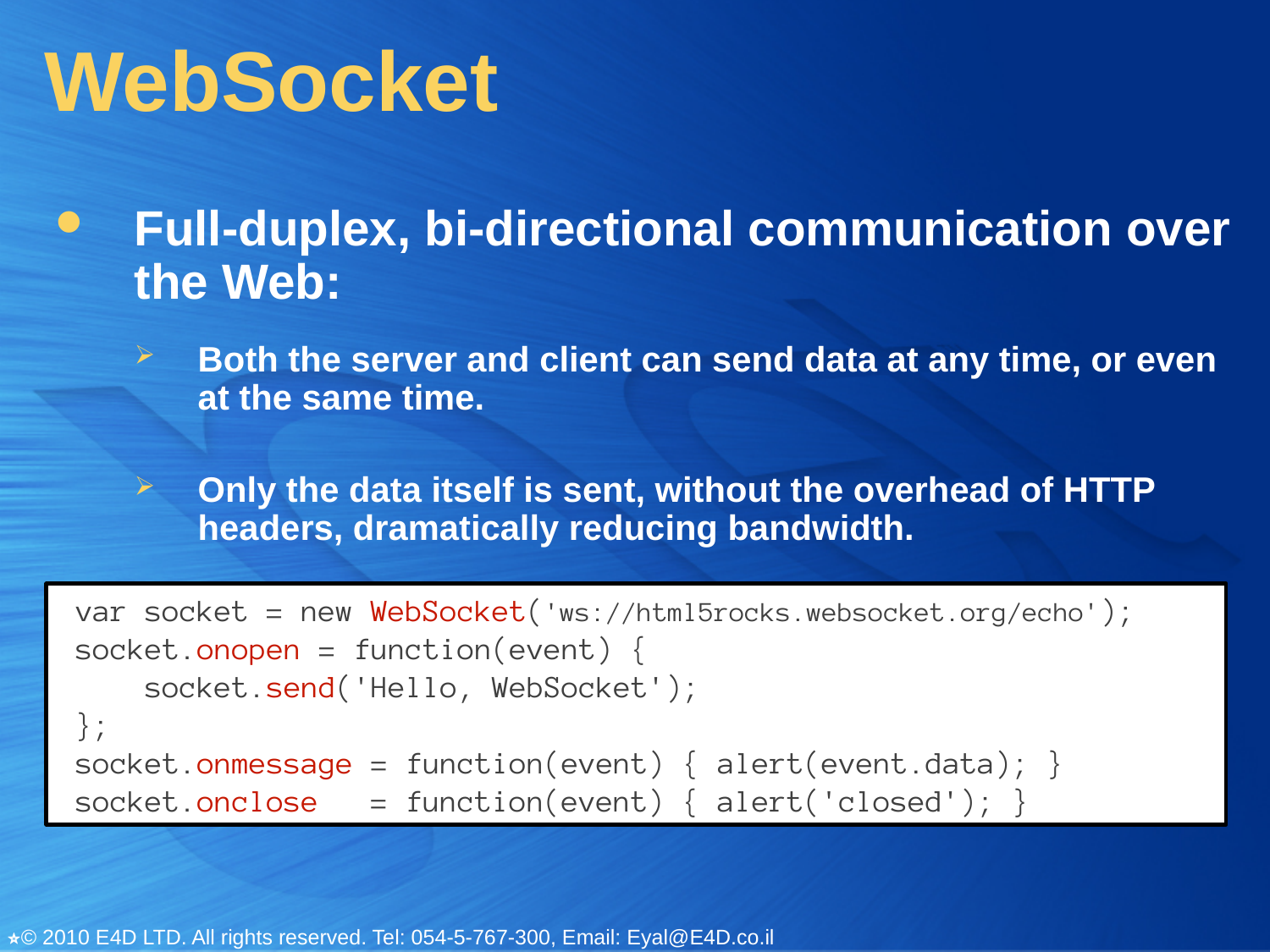

# WebSocket
Full-duplex, bi-directional communication over the Web:
Both the server and client can send data at any time, or even at the same time.

Only the data itself is sent, without the overhead of HTTP headers, dramatically reducing bandwidth.
 var socket = new WebSocket('ws://html5rocks.websocket.org/echo');
 socket.onopen = function(event) {
     socket.send('Hello, WebSocket');
 };
 socket.onmessage = function(event) { alert(event.data); }
 socket.onclose   = function(event) { alert('closed'); }